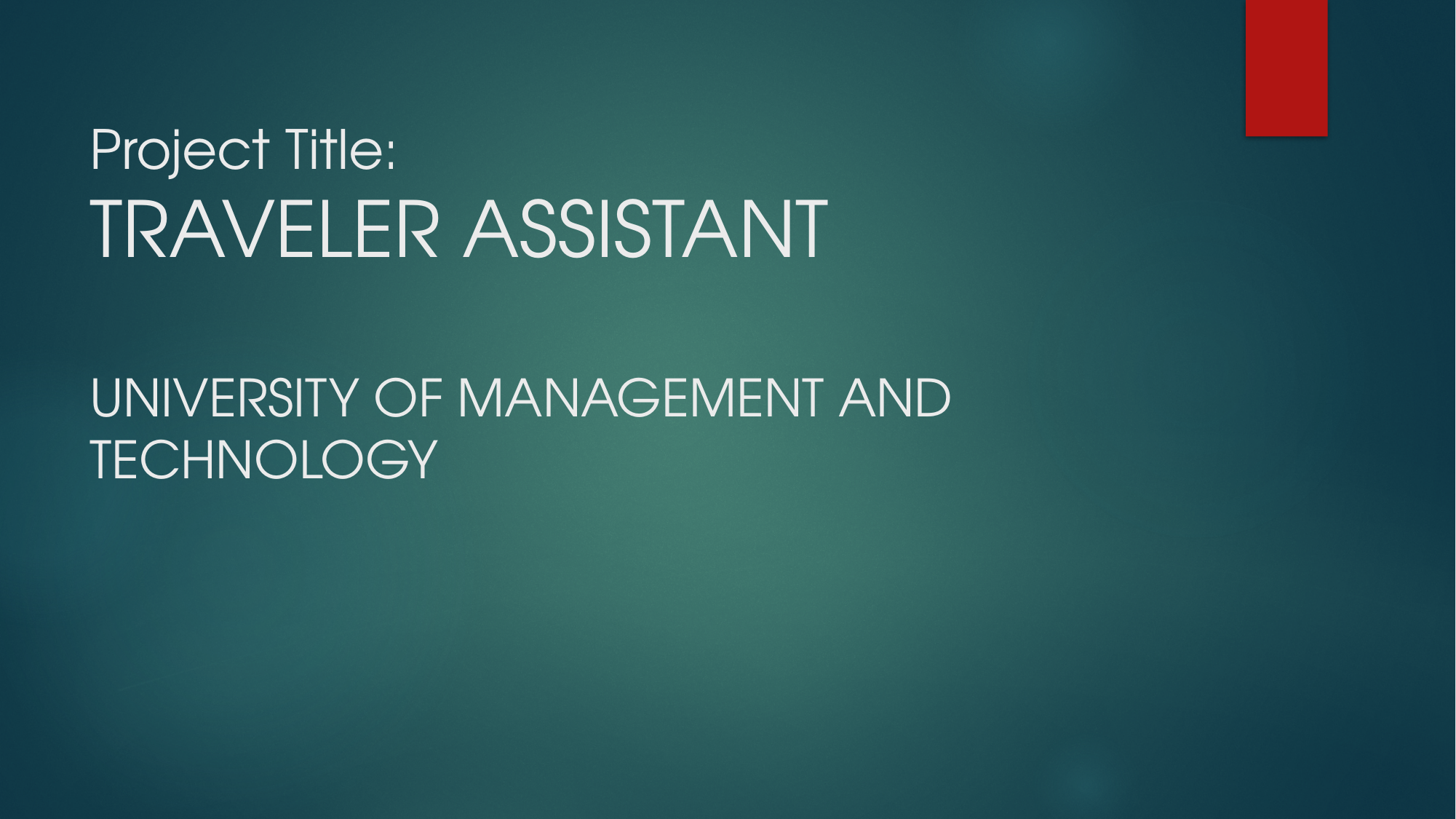

# Project Title: TRAVELER ASSISTANT UNIVERSITY OF MANAGEMENT AND TECHNOLOGY